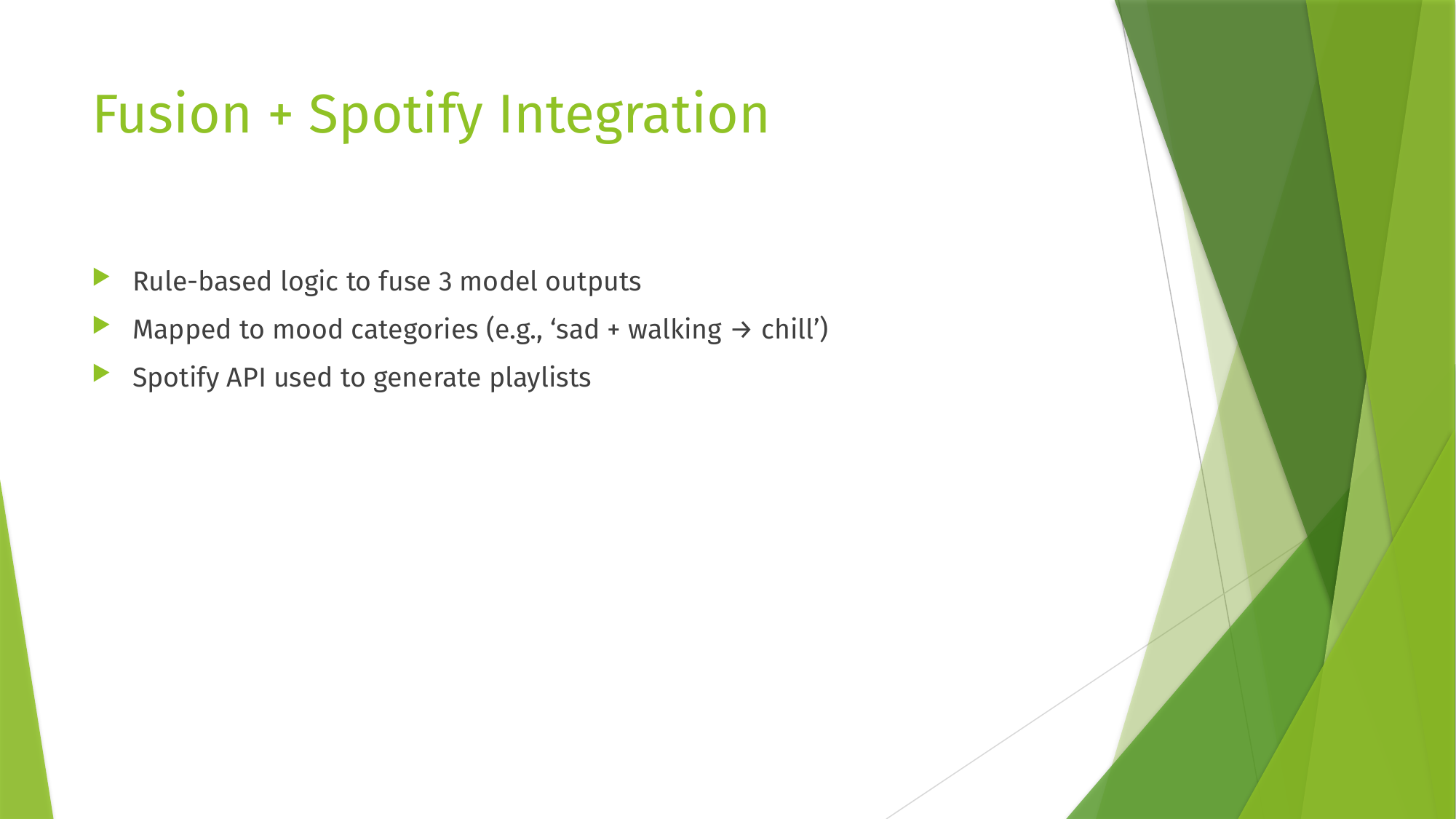

# Fusion + Spotify Integration
Rule-based logic to fuse 3 model outputs
Mapped to mood categories (e.g., ‘sad + walking → chill’)
Spotify API used to generate playlists